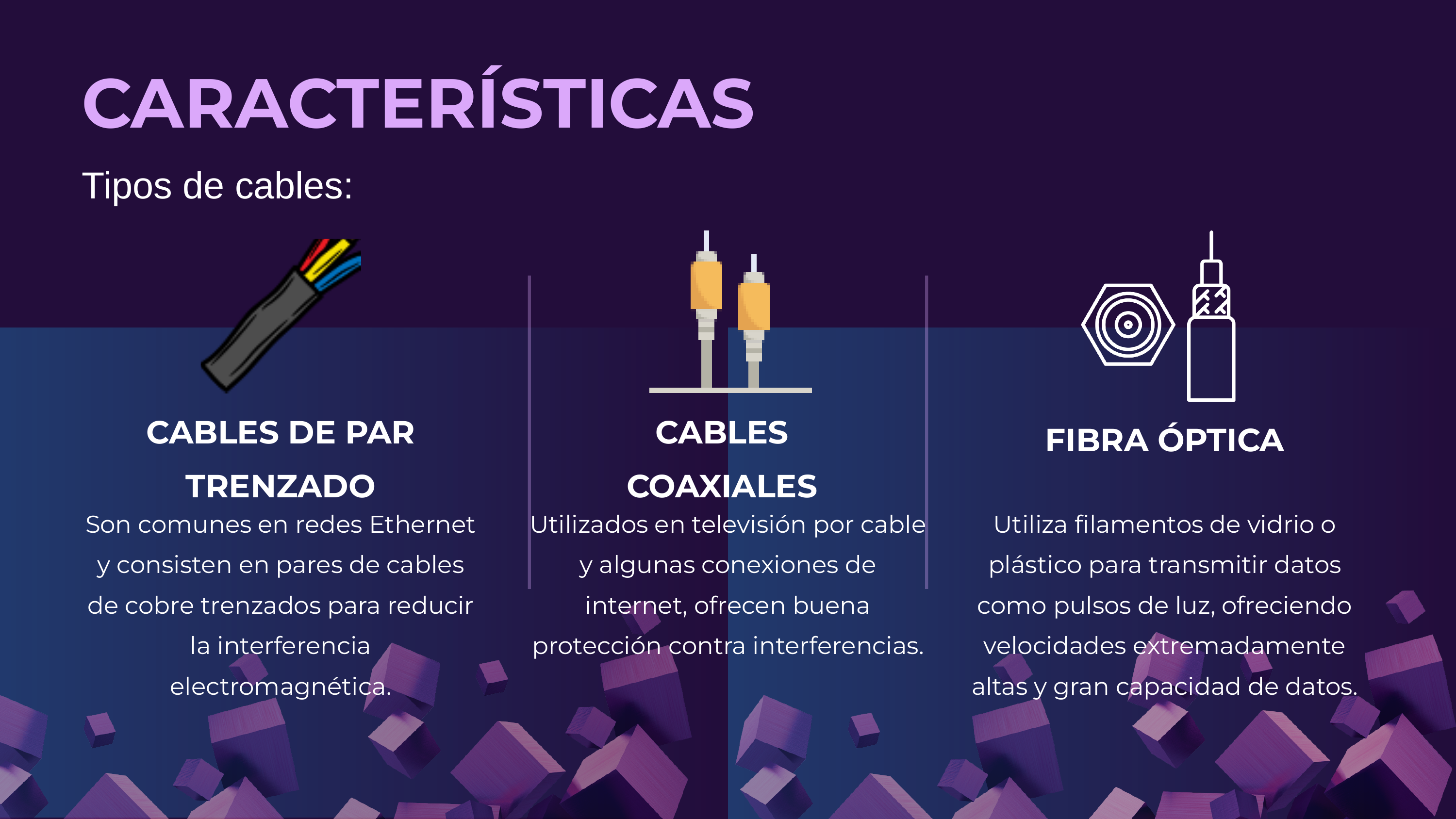

CARACTERÍSTICAS
Tipos de cables:

CABLES DE PAR TRENZADO
CABLES COAXIALES
FIBRA ÓPTICA
Son comunes en redes Ethernet y consisten en pares de cables de cobre trenzados para reducir la interferencia electromagnética.
Utilizados en televisión por cable y algunas conexiones de internet, ofrecen buena protección contra interferencias.
Utiliza filamentos de vidrio o plástico para transmitir datos como pulsos de luz, ofreciendo velocidades extremadamente altas y gran capacidad de datos.